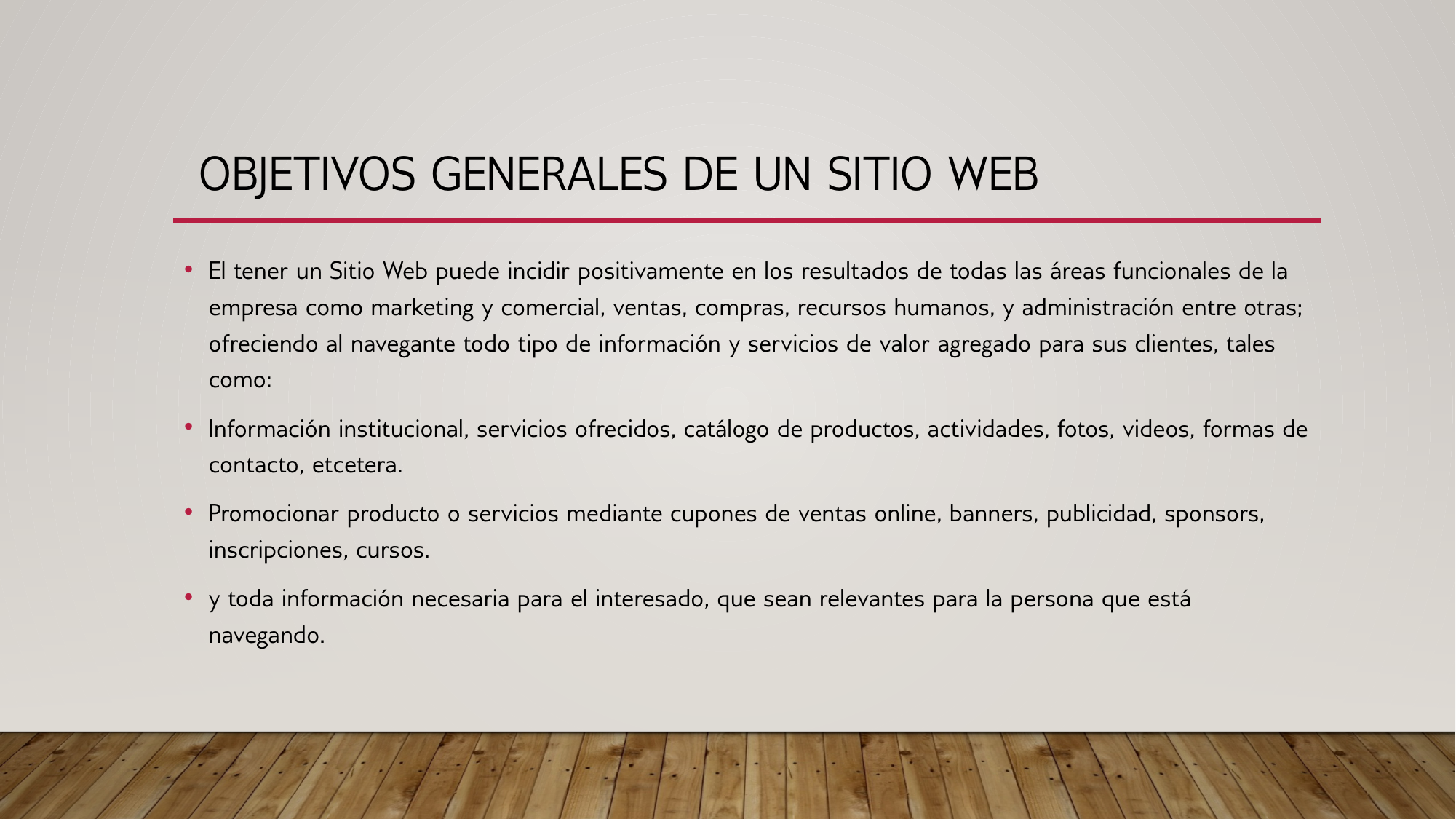

# Objetivos Generales de un sitio web
El tener un Sitio Web puede incidir positivamente en los resultados de todas las áreas funcionales de la empresa como marketing y comercial, ventas, compras, recursos humanos, y administración entre otras; ofreciendo al navegante todo tipo de información y servicios de valor agregado para sus clientes, tales como:
Información institucional, servicios ofrecidos, catálogo de productos, actividades, fotos, videos, formas de contacto, etcetera.
Promocionar producto o servicios mediante cupones de ventas online, banners, publicidad, sponsors, inscripciones, cursos.
y toda información necesaria para el interesado, que sean relevantes para la persona que está navegando.